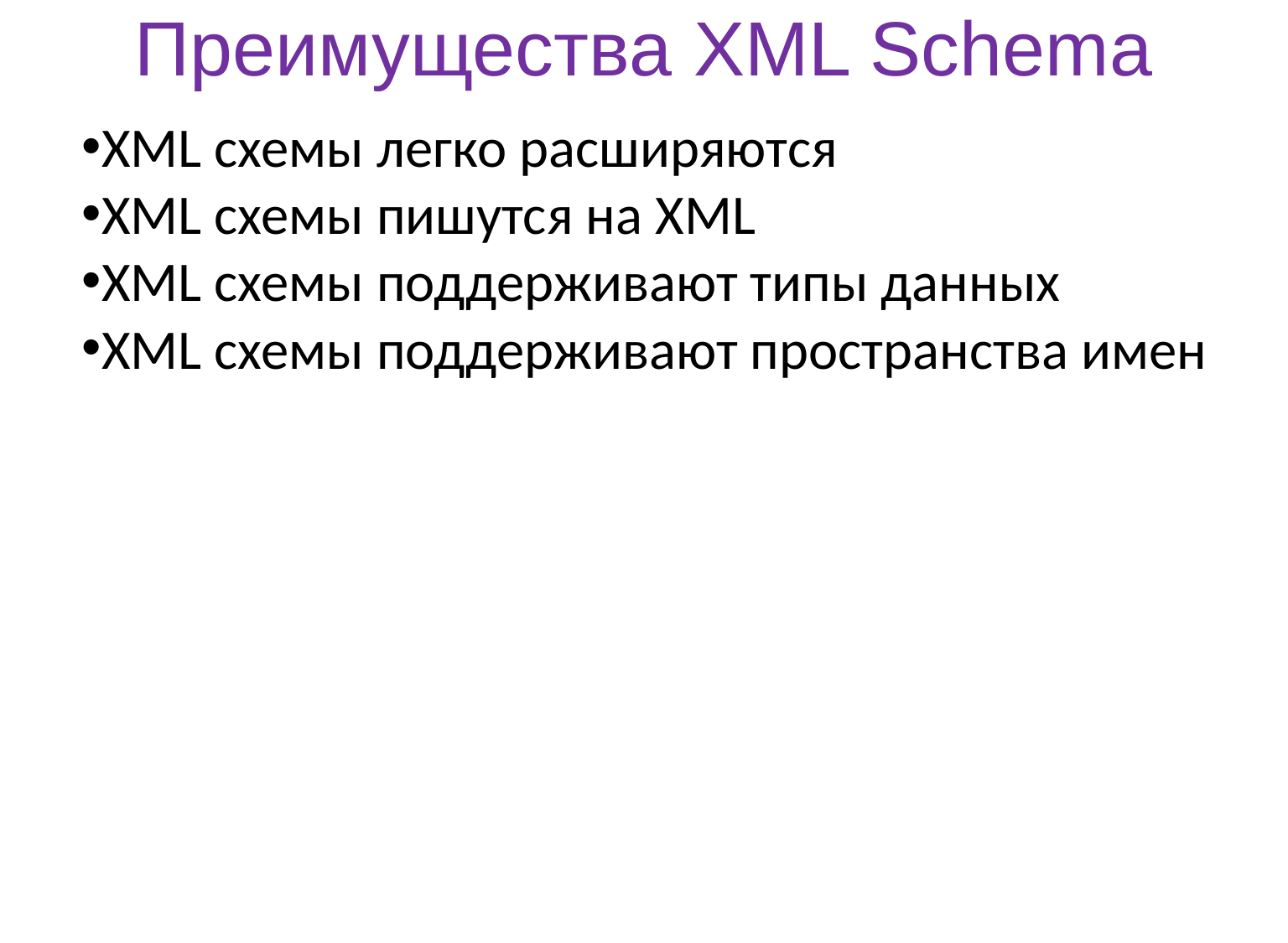

# Преимущества XML Schema
XML схемы легко расширяются
XML схемы пишутся на XML
XML схемы поддерживают типы данных
XML схемы поддерживают пространства имен